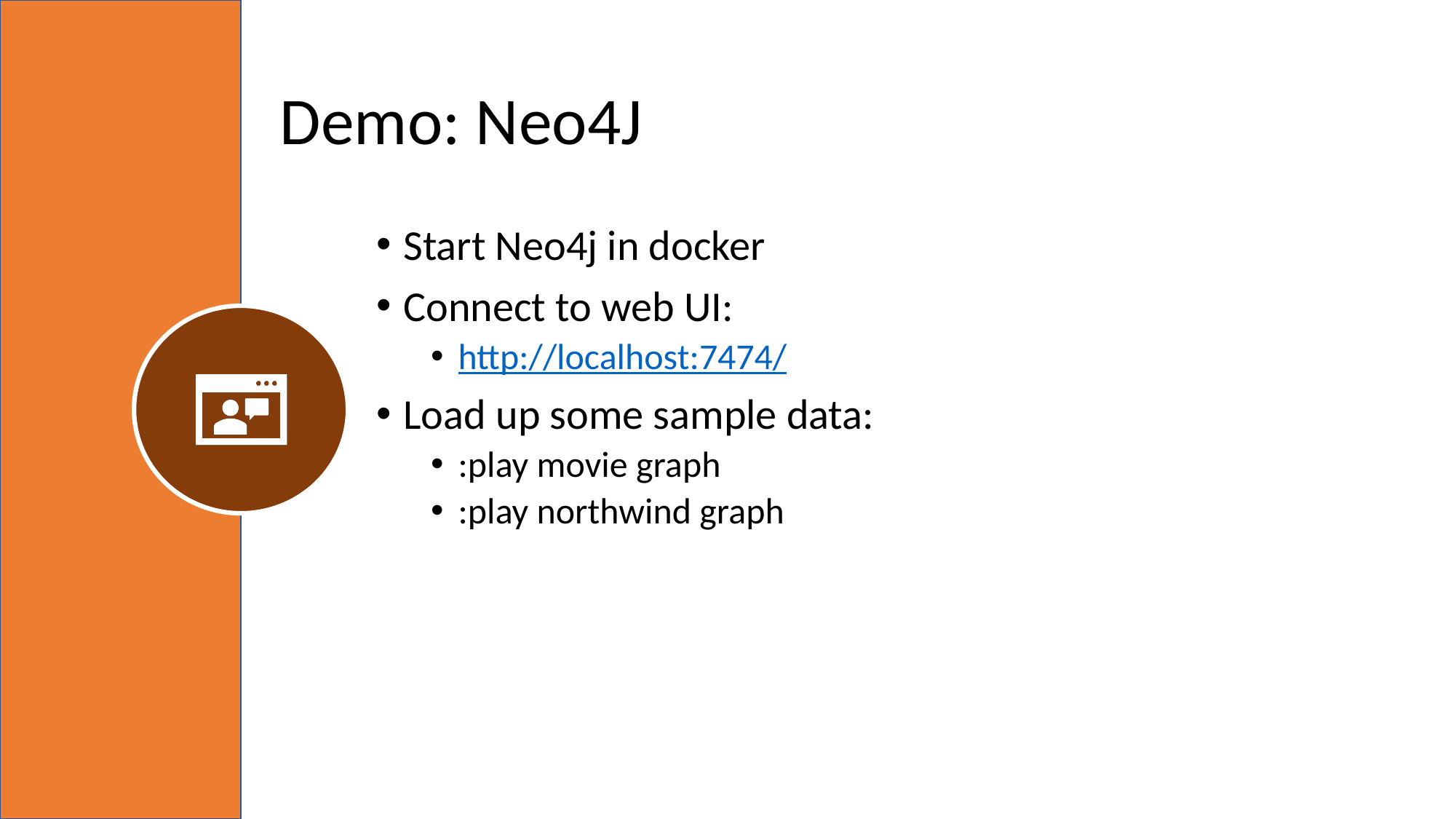

# Demo: Neo4J
Start Neo4j in docker
Connect to web UI:
http://localhost:7474/
Load up some sample data:
:play movie graph
:play northwind graph